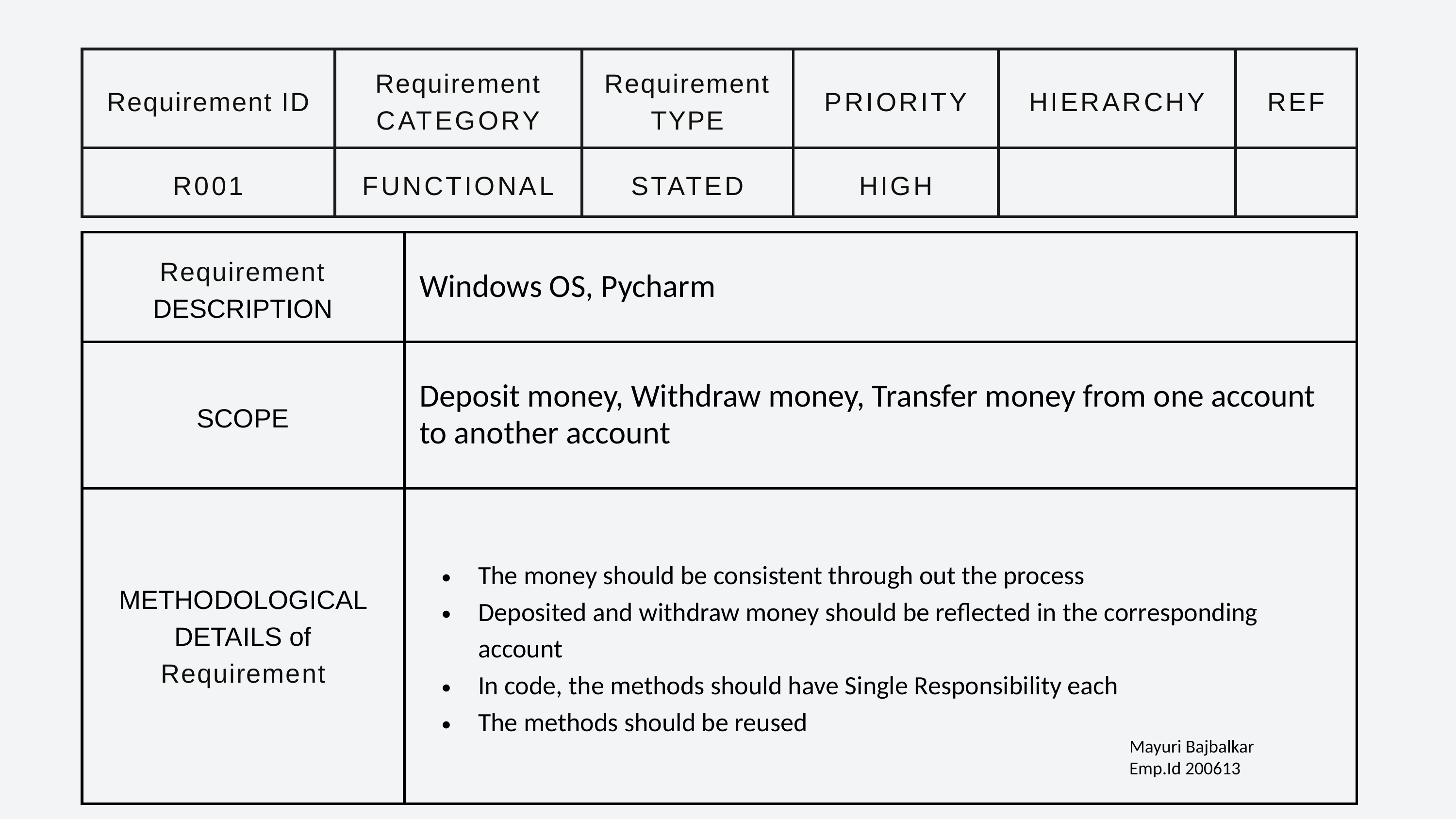

| Requirement ID | Requirement CATEGORY | Requirement TYPE | PRIORITY | HIERARCHY | REF |
| --- | --- | --- | --- | --- | --- |
| R001 | FUNCTIONAL | STATED | HIGH |  |  |
| Requirement DESCRIPTION | Windows OS, Pycharm |
| --- | --- |
| SCOPE | Deposit money, Withdraw money, Transfer money from one account to another account |
| METHODOLOGICAL DETAILS of Requirement | The money should be consistent through out the process Deposited and withdraw money should be reflected in the corresponding account In code, the methods should have Single Responsibility each The methods should be reused |
Mayuri Bajbalkar
Emp.Id 200613